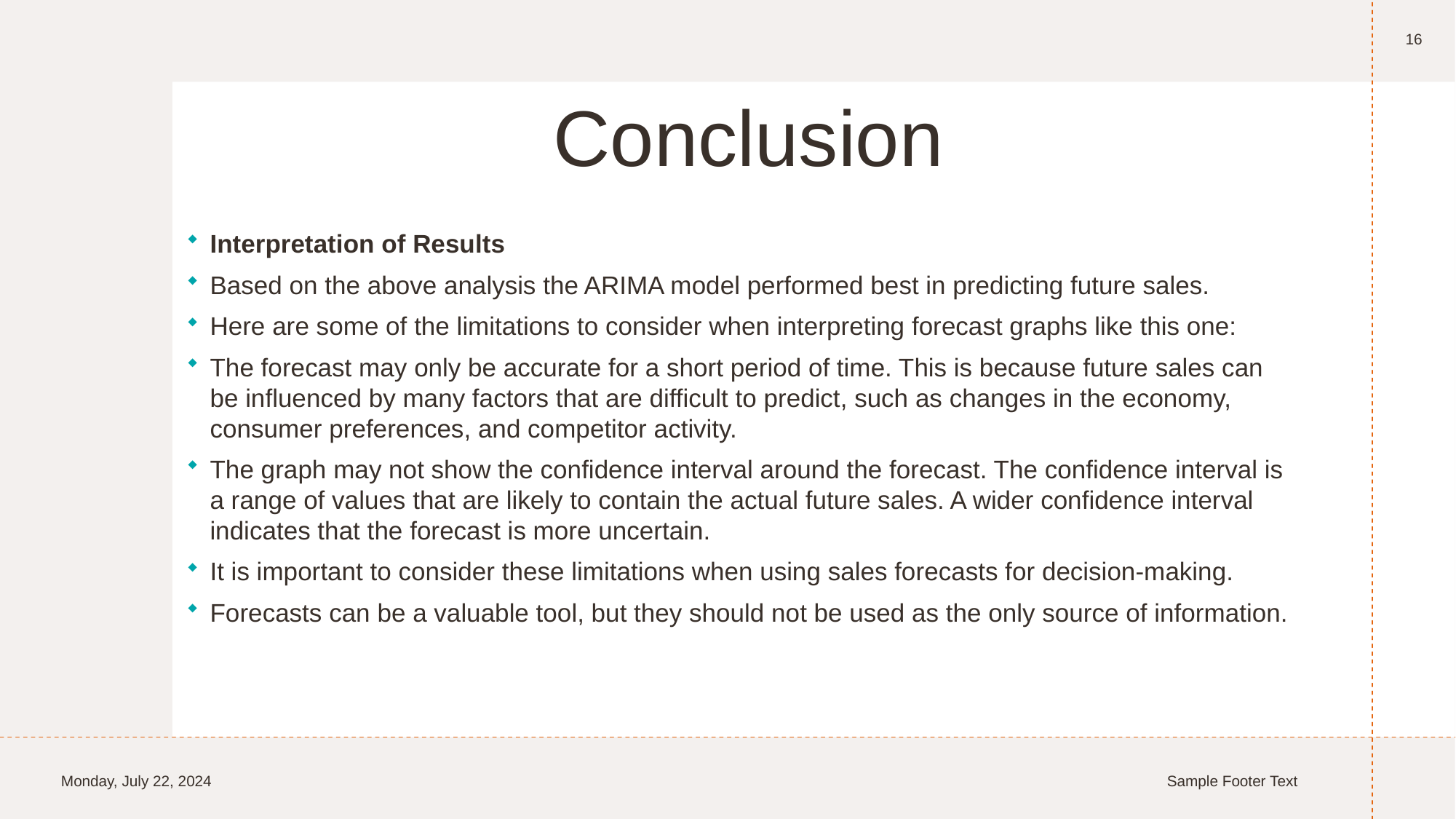

16
# Conclusion
Interpretation of Results
Based on the above analysis the ARIMA model performed best in predicting future sales.
Here are some of the limitations to consider when interpreting forecast graphs like this one:
The forecast may only be accurate for a short period of time. This is because future sales can be influenced by many factors that are difficult to predict, such as changes in the economy, consumer preferences, and competitor activity.
The graph may not show the confidence interval around the forecast. The confidence interval is a range of values that are likely to contain the actual future sales. A wider confidence interval indicates that the forecast is more uncertain.
It is important to consider these limitations when using sales forecasts for decision-making.
Forecasts can be a valuable tool, but they should not be used as the only source of information.

Monday, July 22, 2024
Sample Footer Text